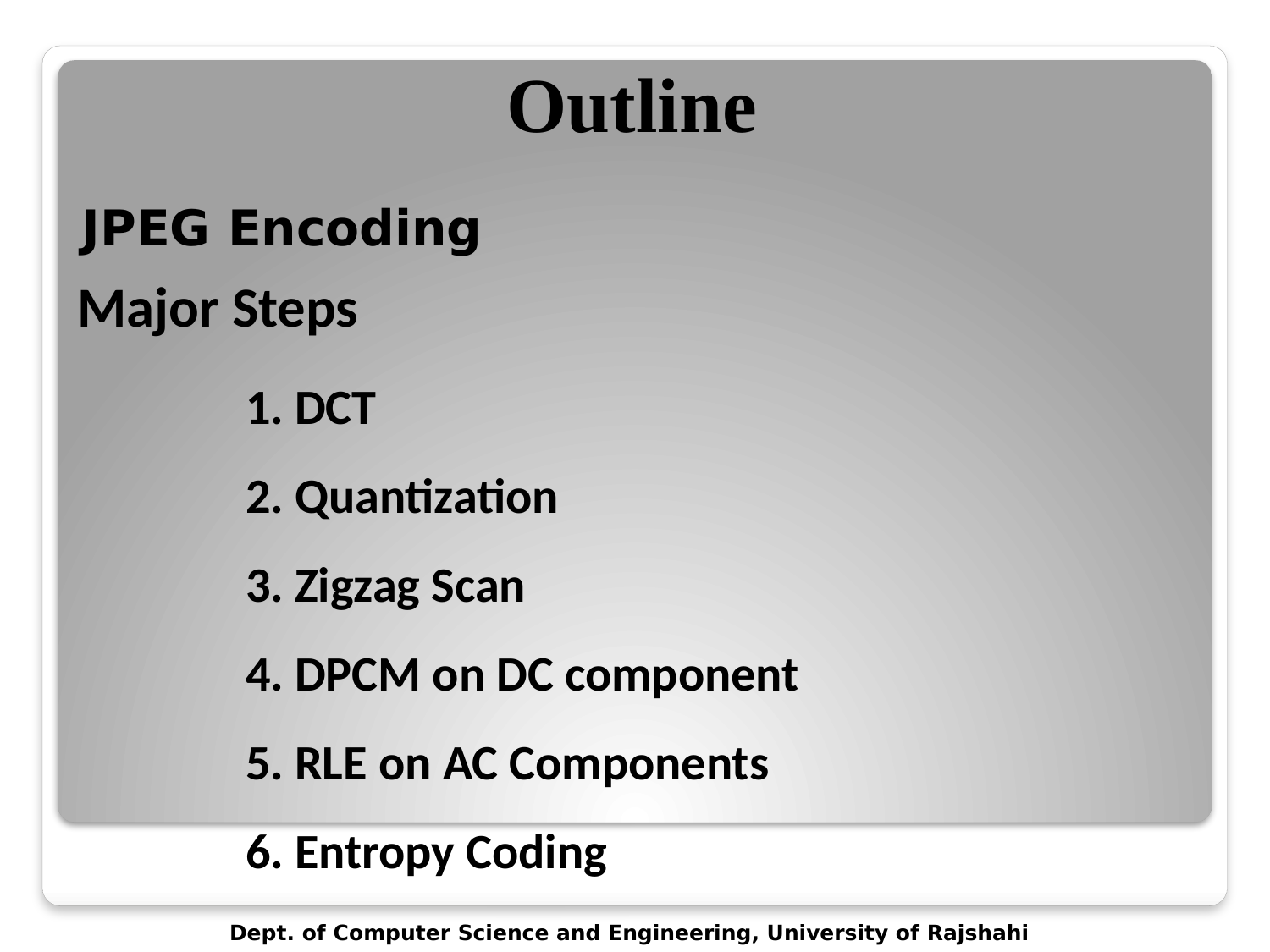

# Outline
JPEG Encoding
Major Steps
1. DCT
2. Quantization
3. Zigzag Scan
4. DPCM on DC component
5. RLE on AC Components
6. Entropy Coding
Dept. of Computer Science and Engineering, University of Rajshahi